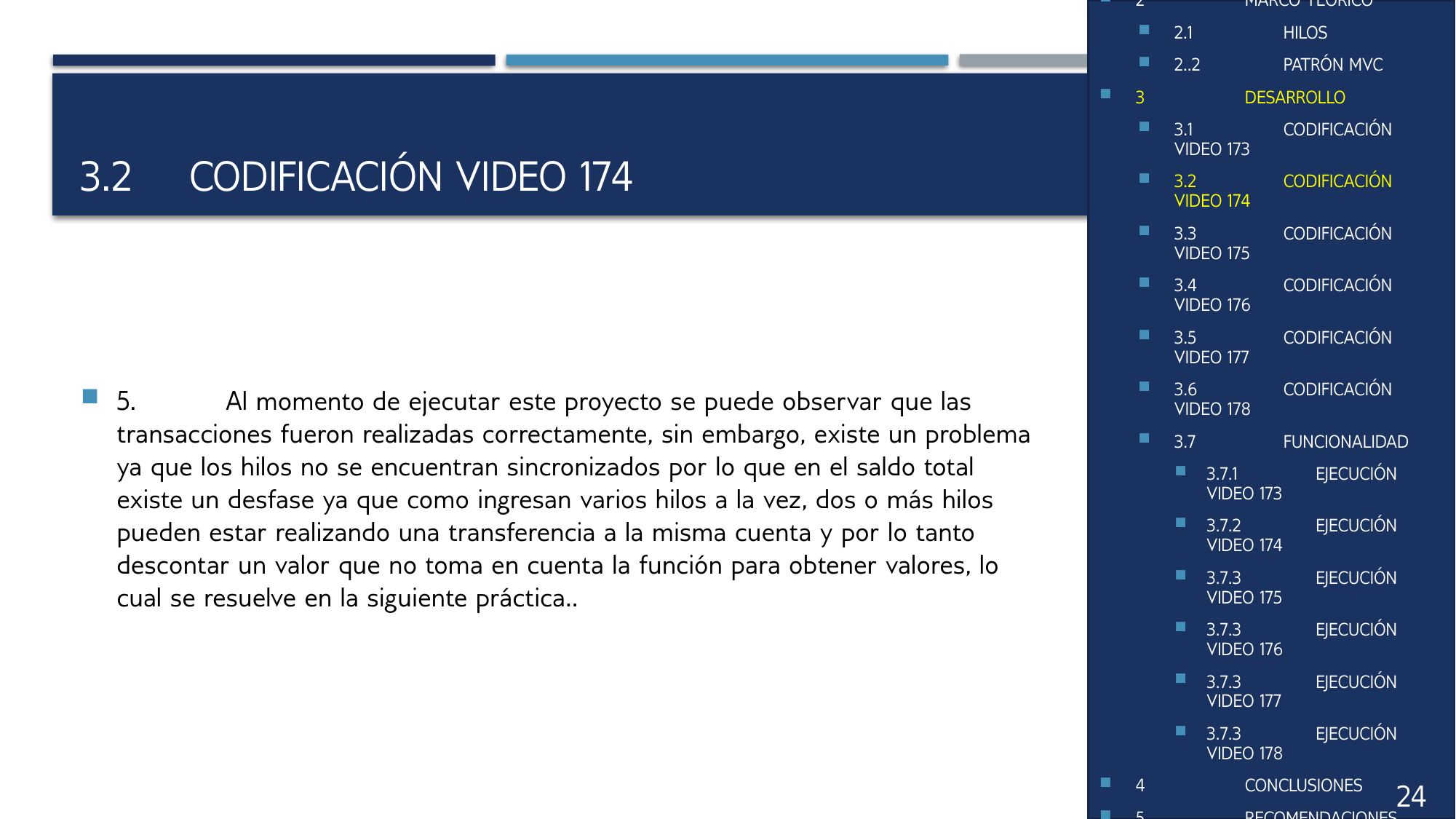

1	OBJETIVO
2	MARCO TEÓRICO
2.1	HILOS
2..2	PATRÓN MVC
3	DESARROLLO
3.1	CODIFICACIÓN VIDEO 173
3.2	CODIFICACIÓN VIDEO 174
3.3	CODIFICACIÓN VIDEO 175
3.4	CODIFICACIÓN VIDEO 176
3.5	CODIFICACIÓN VIDEO 177
3.6	CODIFICACIÓN VIDEO 178
3.7	FUNCIONALIDAD
3.7.1	EJECUCIÓN VIDEO 173
3.7.2	EJECUCIÓN VIDEO 174
3.7.3	EJECUCIÓN VIDEO 175
3.7.3	EJECUCIÓN VIDEO 176
3.7.3	EJECUCIÓN VIDEO 177
3.7.3	EJECUCIÓN VIDEO 178
4	CONCLUSIONES
5	RECOMENDACIONES
6	BIBLIOGRAFÍA
# 3.2	CODIFICACIón VIDEO 174
5.	Al momento de ejecutar este proyecto se puede observar que las transacciones fueron realizadas correctamente, sin embargo, existe un problema ya que los hilos no se encuentran sincronizados por lo que en el saldo total existe un desfase ya que como ingresan varios hilos a la vez, dos o más hilos pueden estar realizando una transferencia a la misma cuenta y por lo tanto descontar un valor que no toma en cuenta la función para obtener valores, lo cual se resuelve en la siguiente práctica..
24